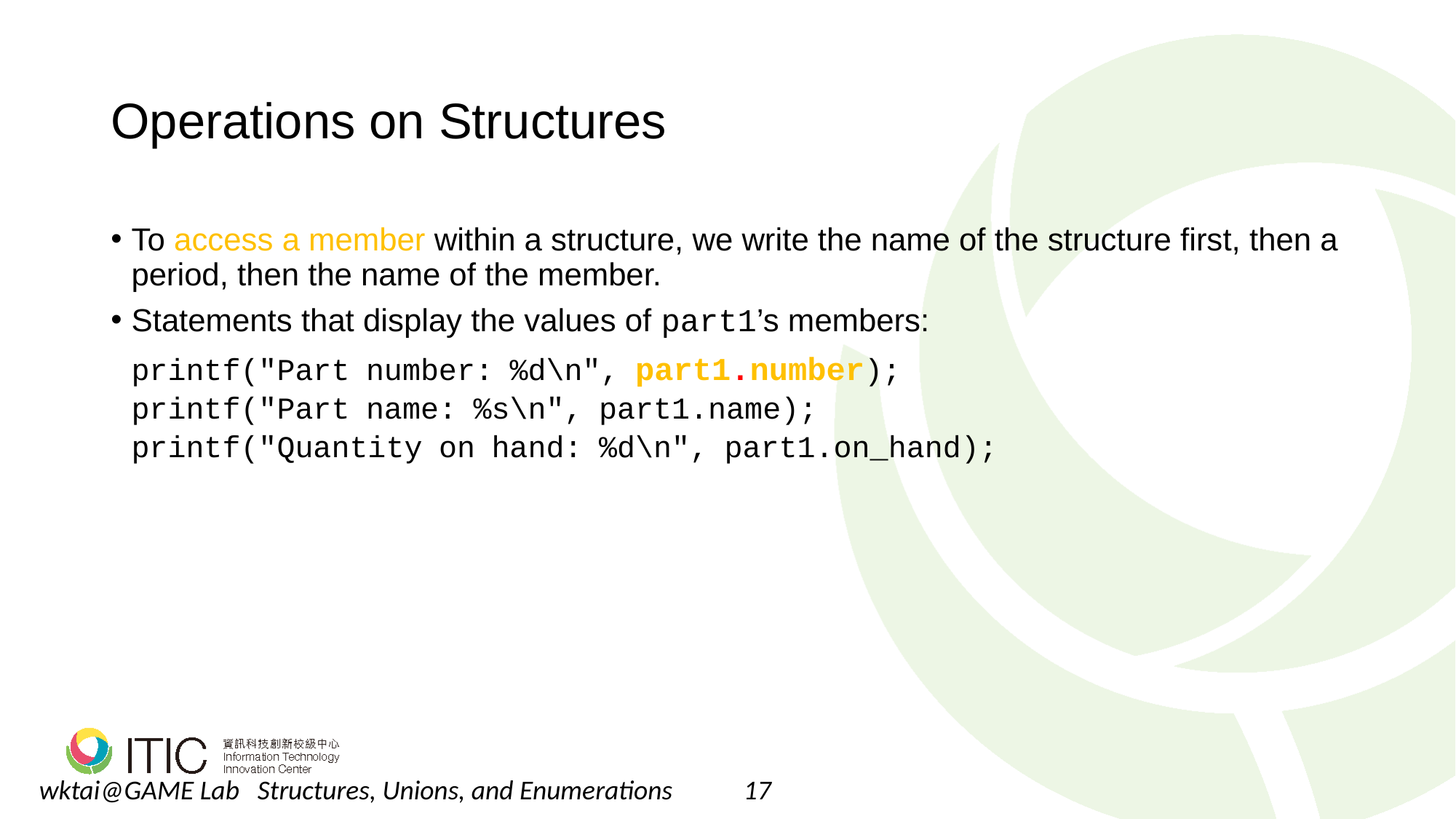

# Operations on Structures
To access a member within a structure, we write the name of the structure first, then a period, then the name of the member.
Statements that display the values of part1’s members:
	printf("Part number: %d\n", part1.number);
	printf("Part name: %s\n", part1.name);
	printf("Quantity on hand: %d\n", part1.on_hand);